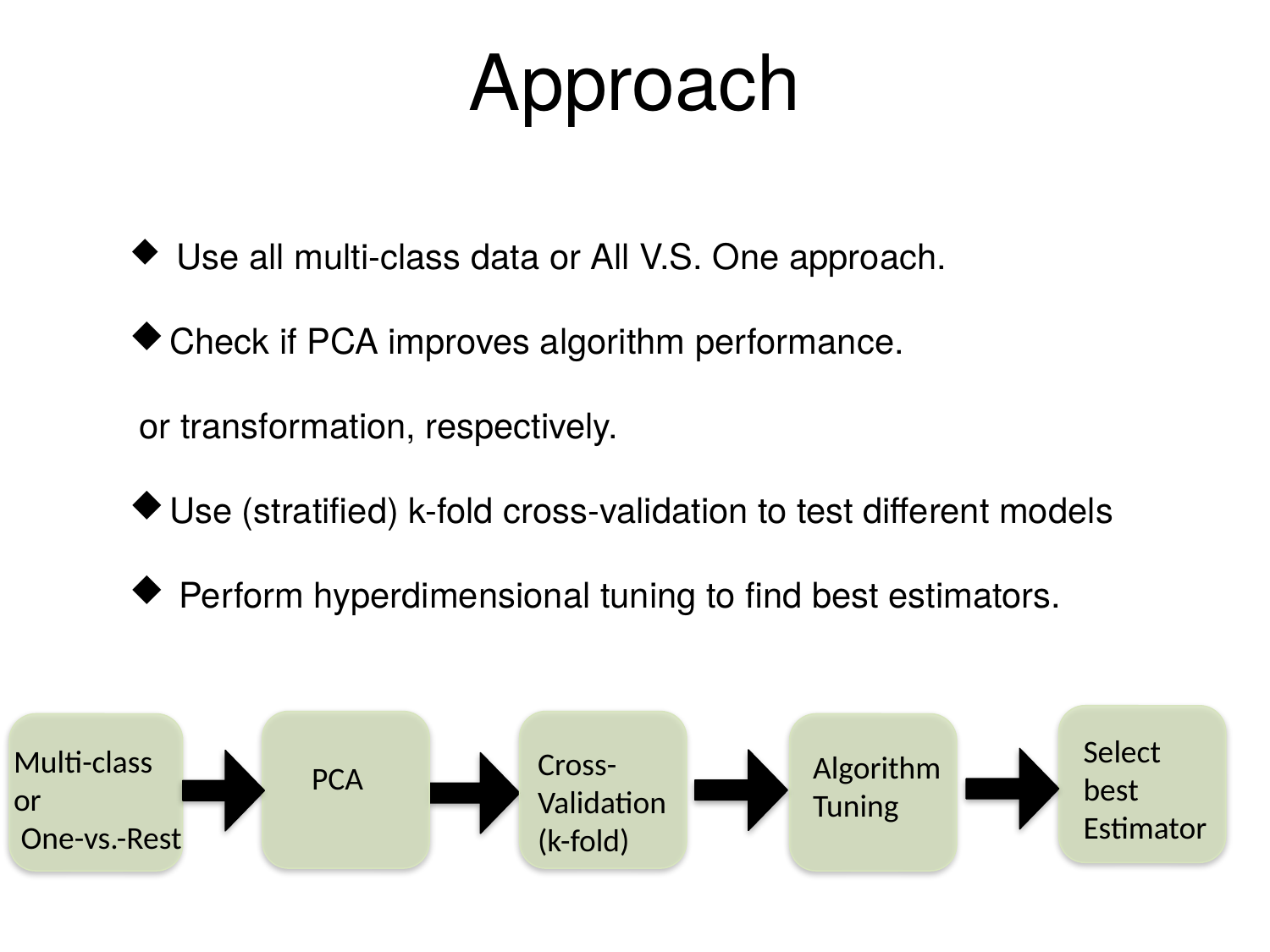

# Approach
 Use all multi-class data or All V.S. One approach.
Check if PCA improves algorithm performance.
 or transformation, respectively.
Use (stratified) k-fold cross-validation to test different models
 Perform hyperdimensional tuning to find best estimators.

Select best Estimator
Multi-class
or
 One-vs.-Rest
Cross-Validation
(k-fold)
Algorithm
Tuning

  PCA